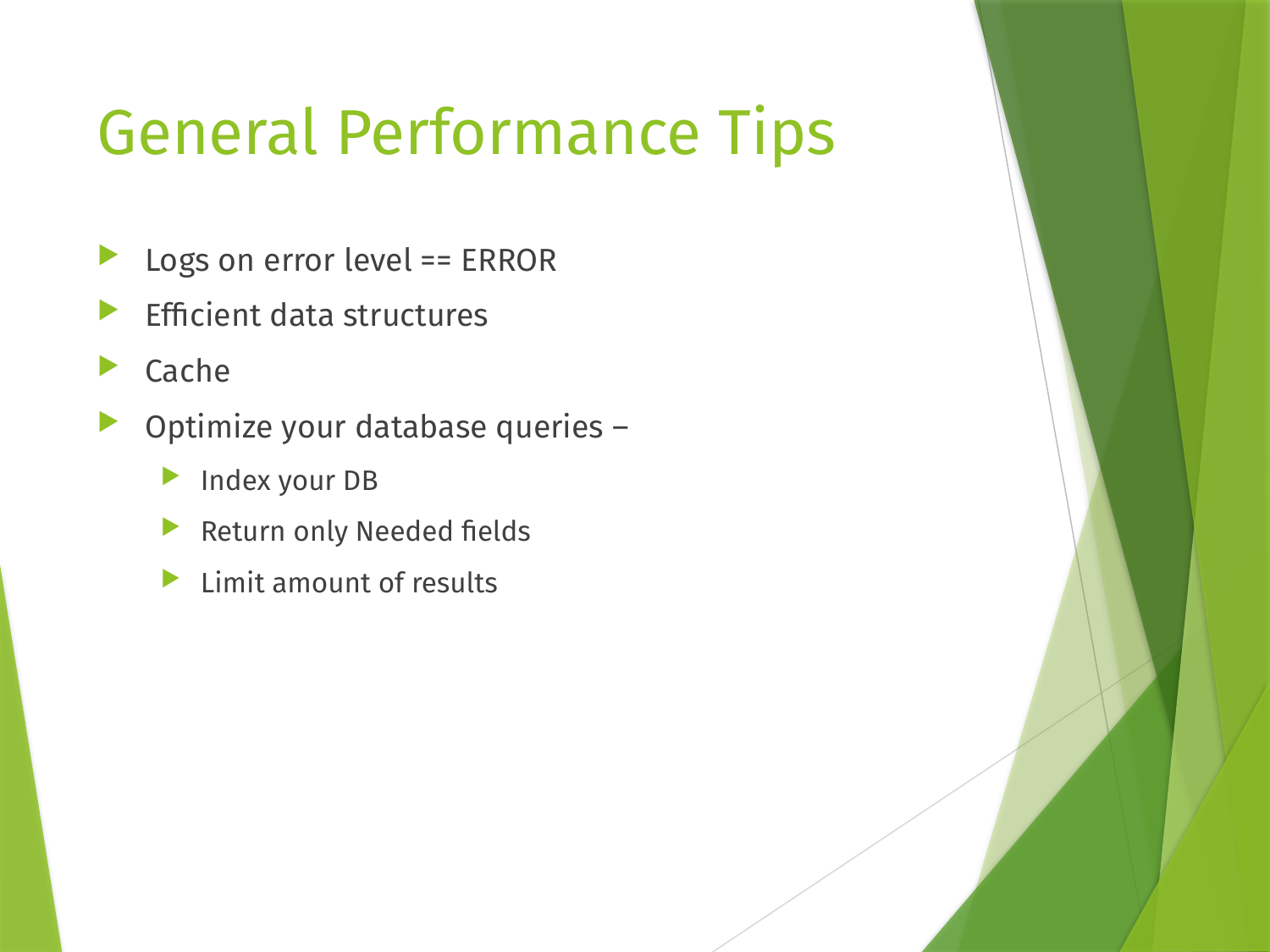

# General Performance Tips
Logs on error level == ERROR
Efficient data structures
Cache
Optimize your database queries –
Index your DB
Return only Needed fields
Limit amount of results